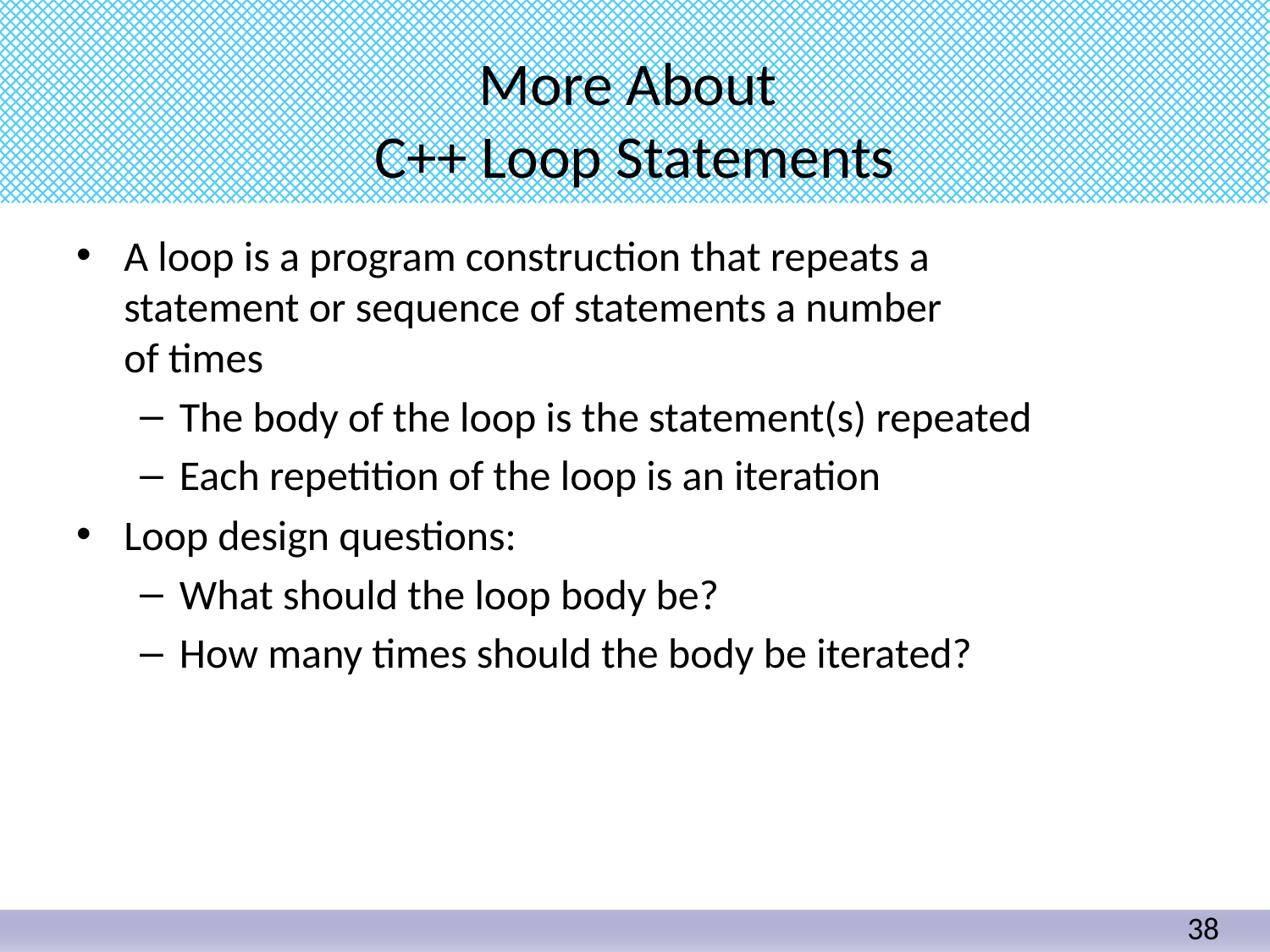

# More About C++ Loop Statements
A loop is a program construction that repeats a
statement or sequence of statements a number
of times
The body of the loop is the statement(s) repeated
Each repetition of the loop is an iteration
Loop design questions:
What should the loop body be?
How many times should the body be iterated?